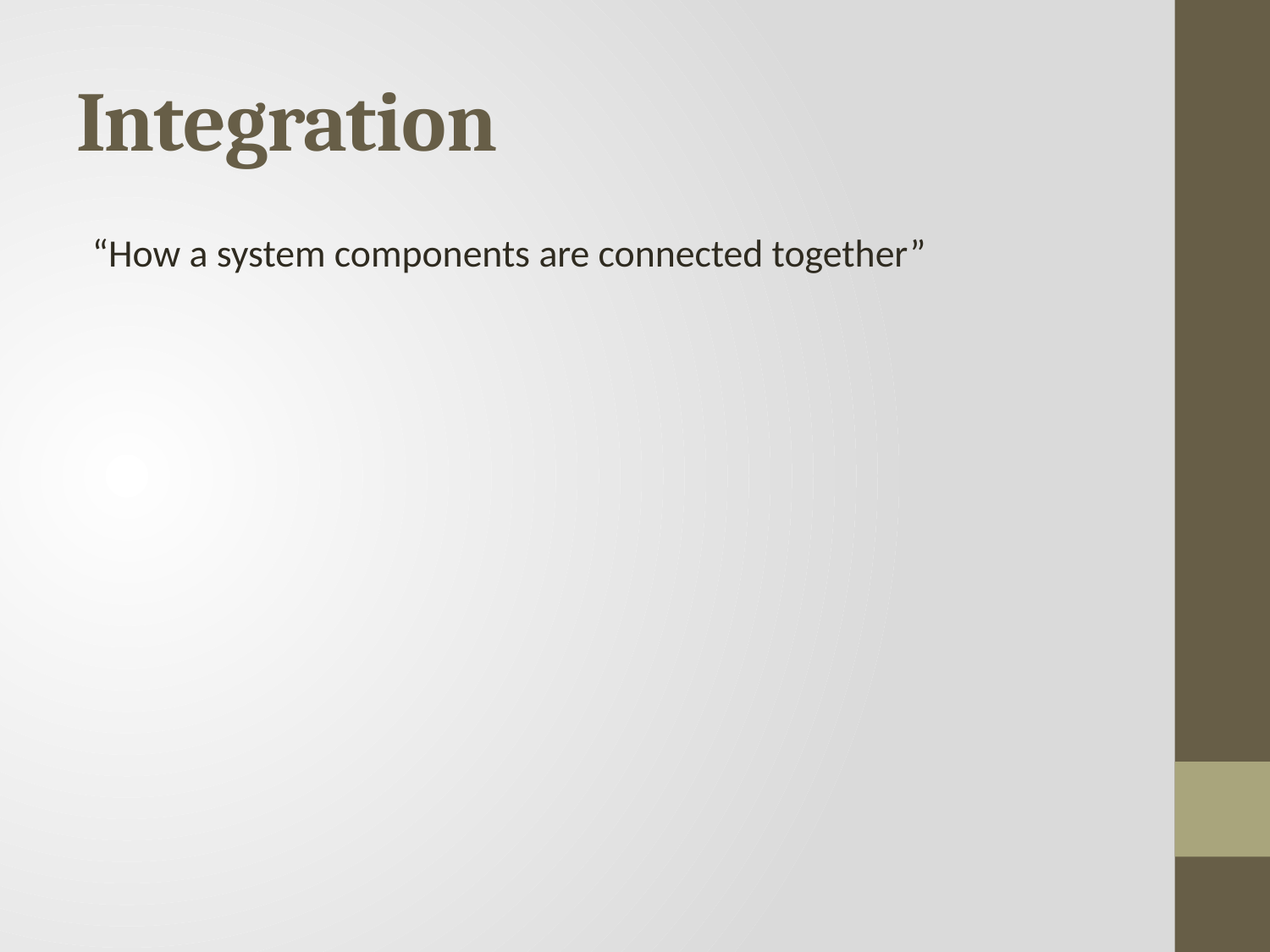

# Integration
“How a system components are connected together”